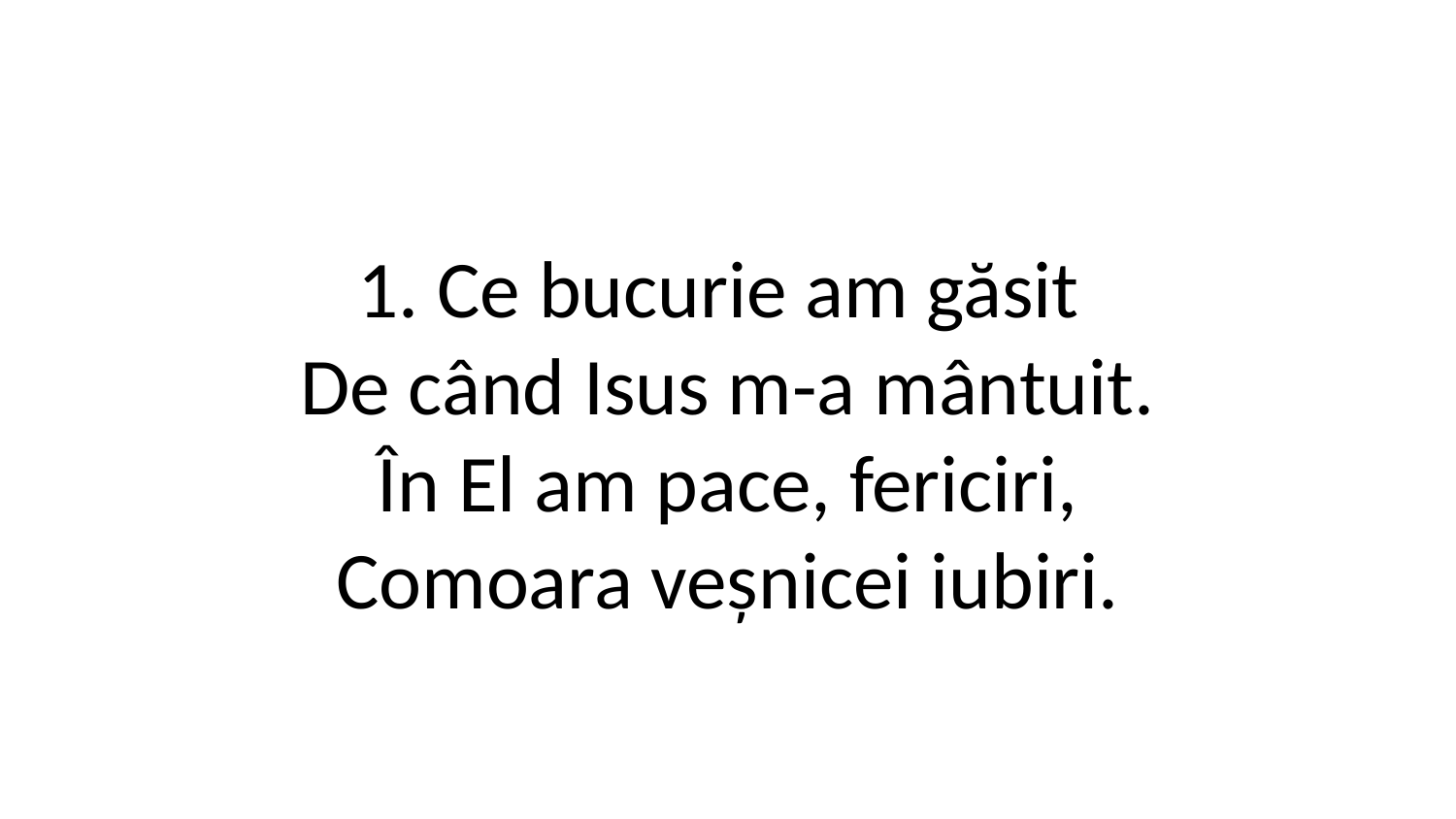

1. Ce bucurie am găsit
De când Isus m-a mântuit.
În El am pace, fericiri,
Comoara veșnicei iubiri.